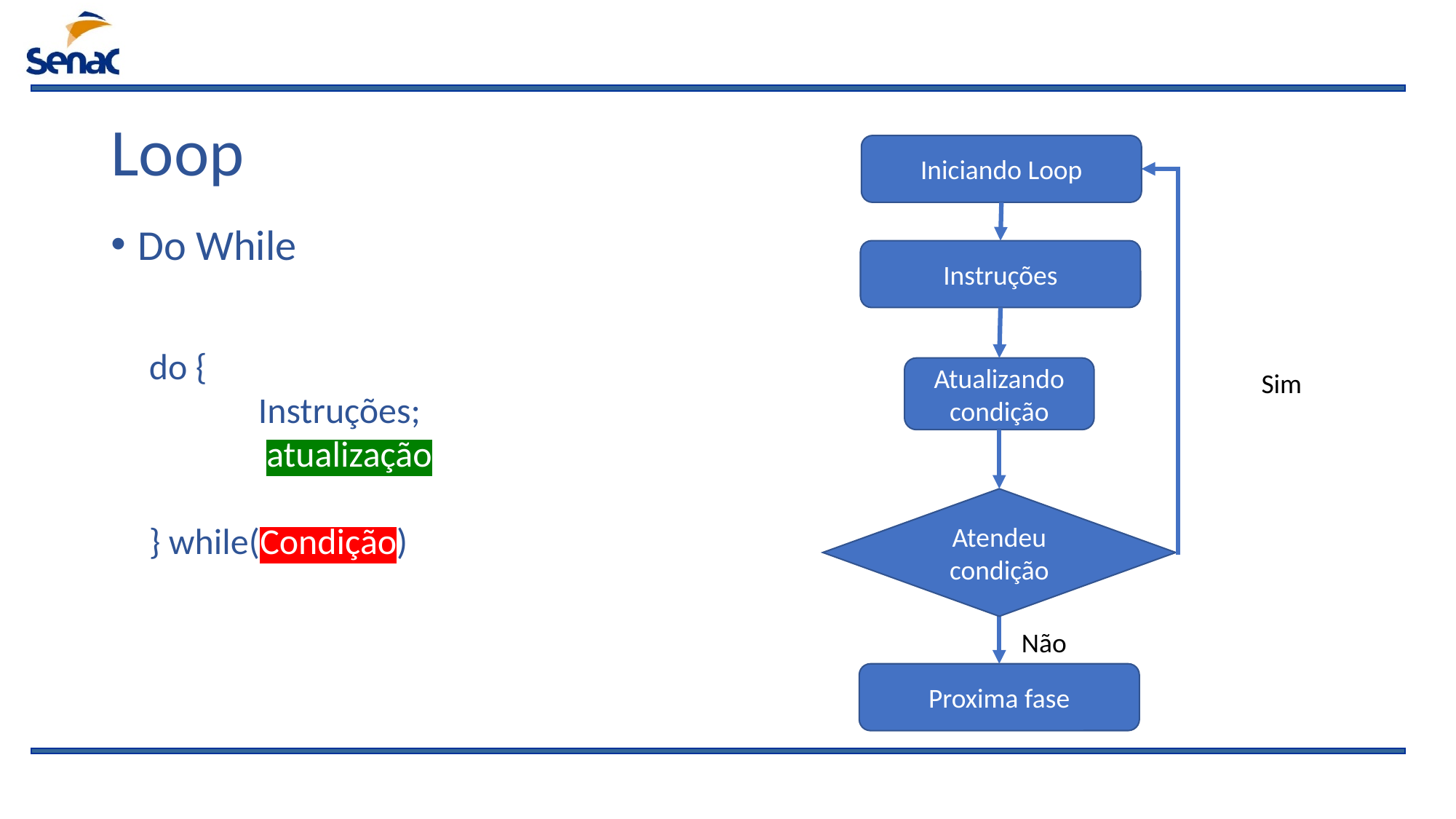

# Loop
Iniciando Loop
Do While
Instruções
do {
	Instruções;
	 atualização

} while(Condição)

Atualizando condição
Sim
Atendeu condição
Não
Proxima fase